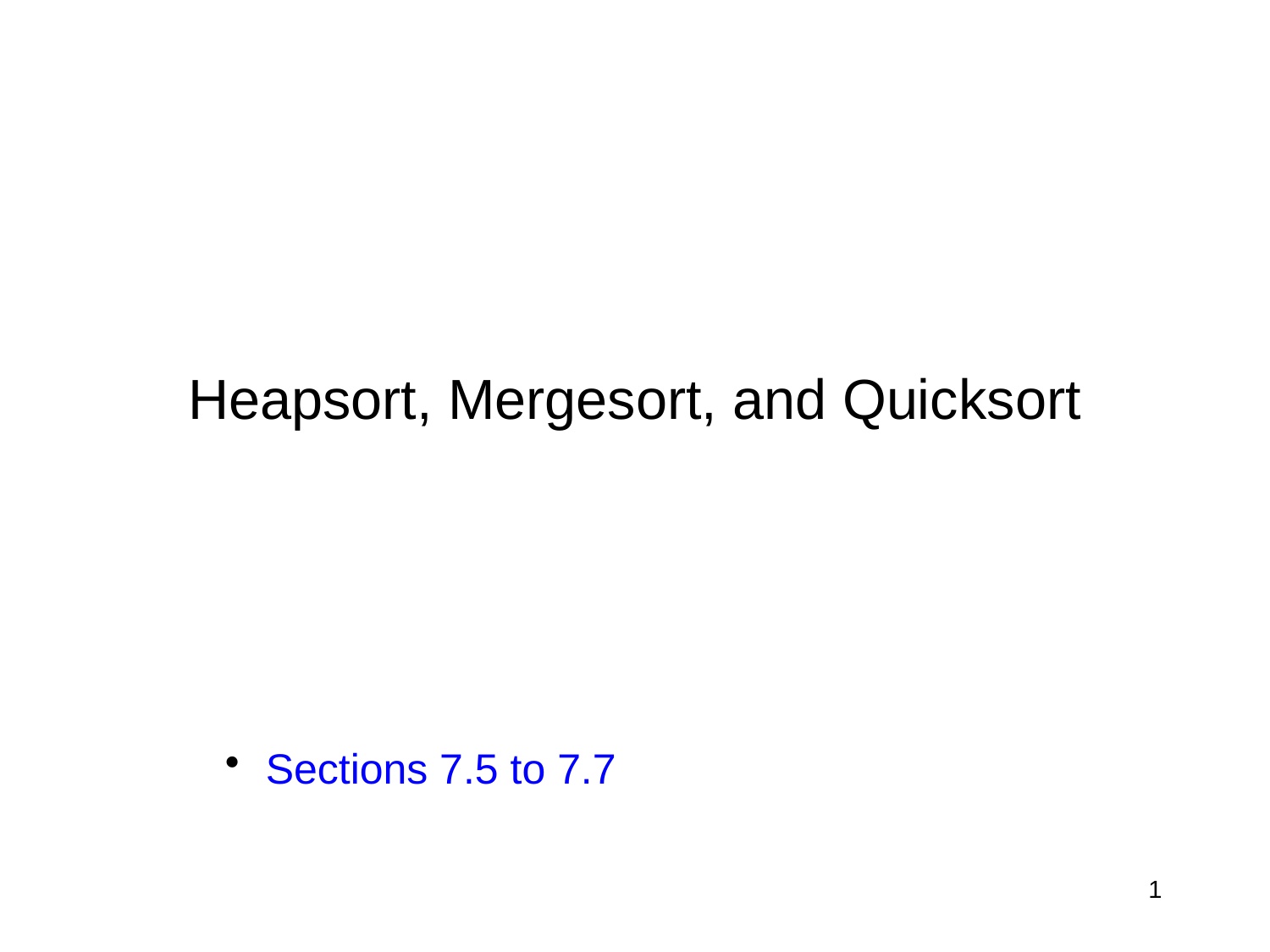

# Heapsort, Mergesort, and Quicksort
 Sections 7.5 to 7.7
1